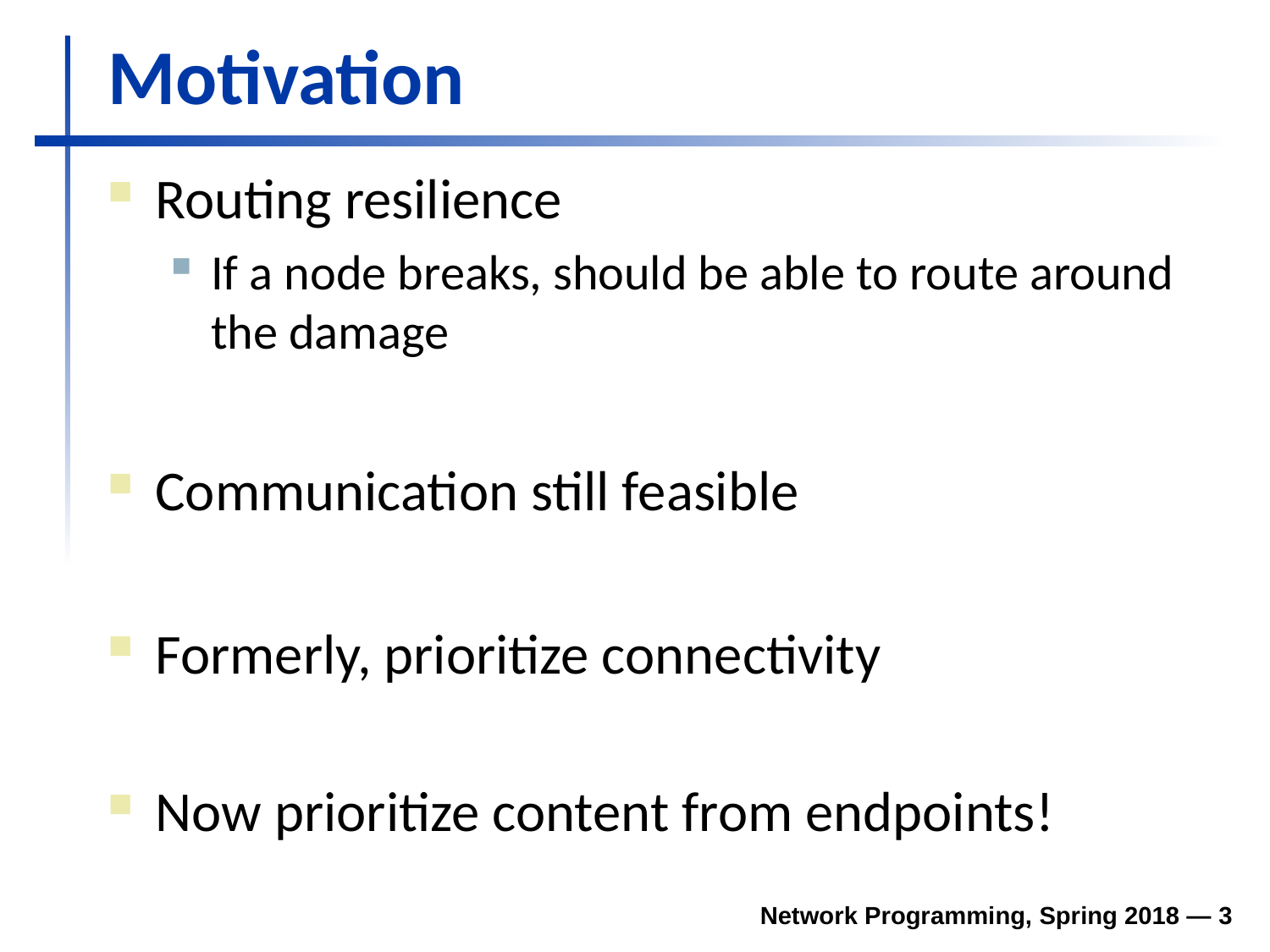

# Motivation
Routing resilience
If a node breaks, should be able to route around the damage

Communication still feasible

Formerly, prioritize connectivity

Now prioritize content from endpoints!

Network Programming, Spring 2018 — 3